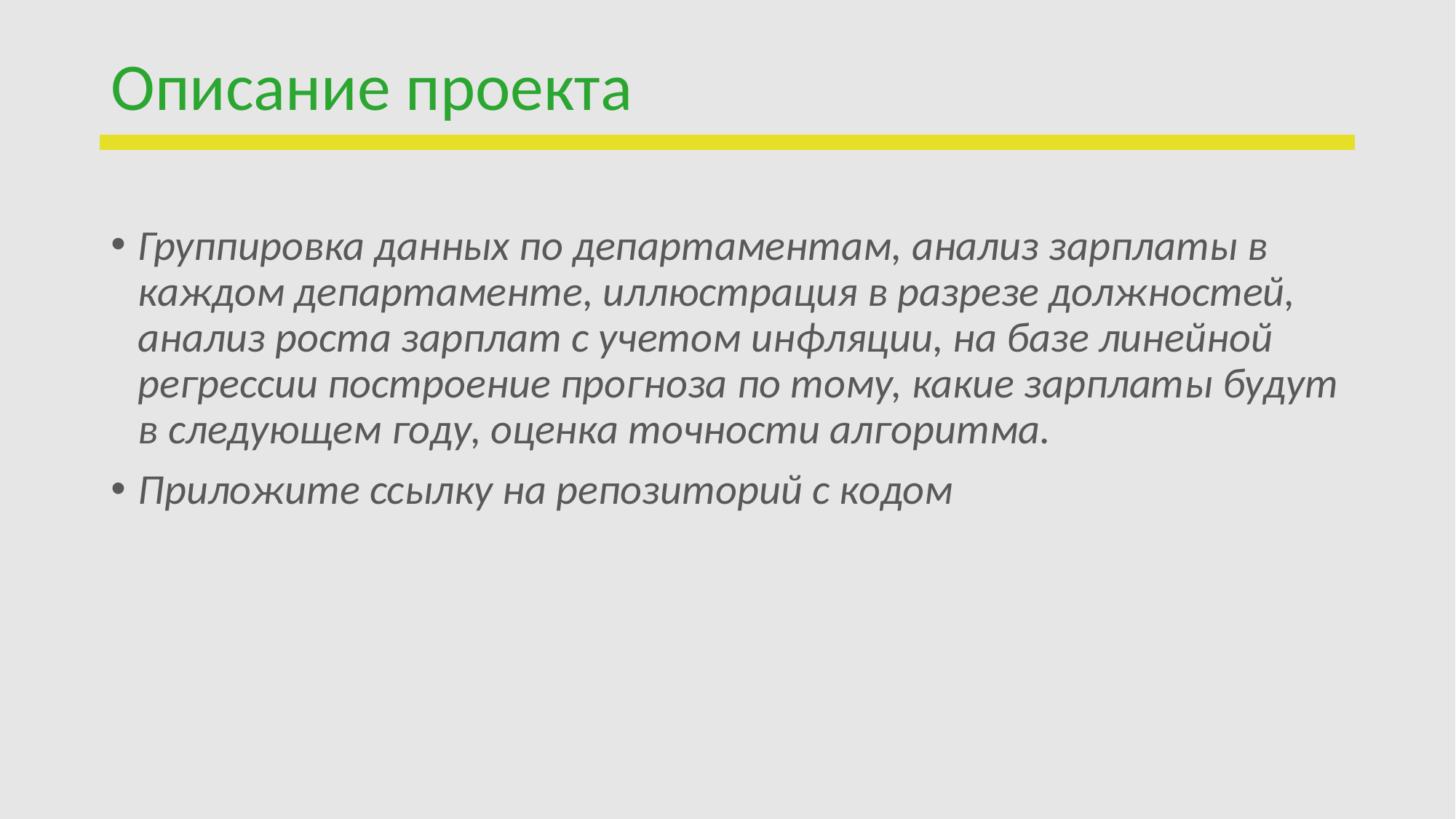

# Описание проекта
Группировка данных по департаментам, анализ зарплаты в каждом департаменте, иллюстрация в разрезе должностей, анализ роста зарплат с учетом инфляции, на базе линейной регрессии построение прогноза по тому, какие зарплаты будут в следующем году, оценка точности алгоритма.
Приложите ссылку на репозиторий с кодом